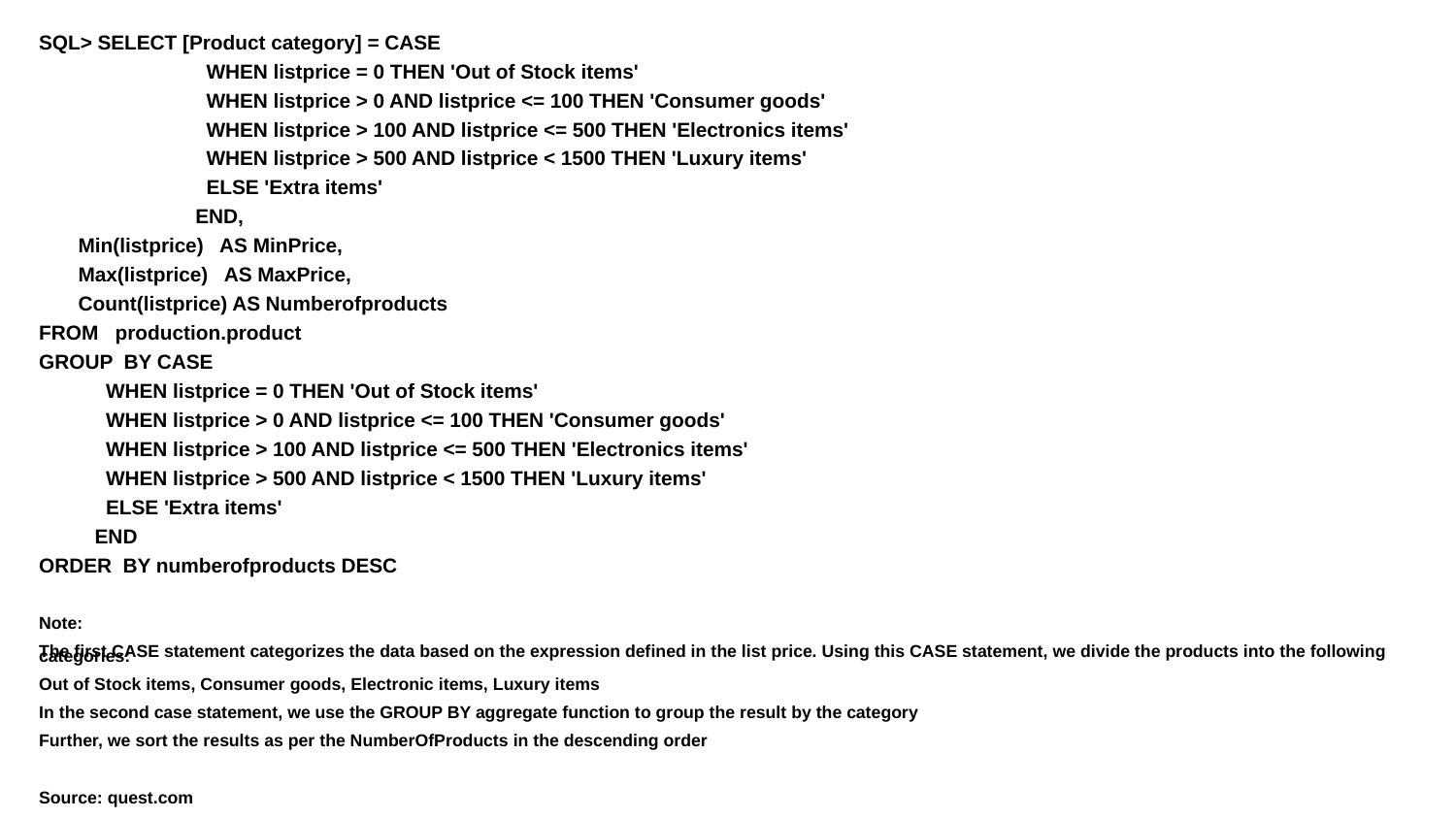

SQL> SELECT [Product category] = CASE
                              WHEN listprice = 0 THEN 'Out of Stock items'
                              WHEN listprice > 0 AND listprice <= 100 THEN 'Consumer goods'
                              WHEN listprice > 100 AND listprice <= 500 THEN 'Electronics items'
                              WHEN listprice > 500 AND listprice < 1500 THEN 'Luxury items'
                              ELSE 'Extra items'
                            END,
       Min(listprice)   AS MinPrice,
       Max(listprice)   AS MaxPrice,
       Count(listprice) AS Numberofproducts
FROM   production.product
GROUP  BY CASE
            WHEN listprice = 0 THEN 'Out of Stock items'
            WHEN listprice > 0 AND listprice <= 100 THEN 'Consumer goods'
            WHEN listprice > 100 AND listprice <= 500 THEN 'Electronics items'
            WHEN listprice > 500 AND listprice < 1500 THEN 'Luxury items'
            ELSE 'Extra items'
          END
ORDER  BY numberofproducts DESC

Note:
The first CASE statement categorizes the data based on the expression defined in the list price. Using this CASE statement, we divide the products into the following categories:
Out of Stock items, Consumer goods, Electronic items, Luxury items
In the second case statement, we use the GROUP BY aggregate function to group the result by the category
Further, we sort the results as per the NumberOfProducts in the descending order

Source: quest.com